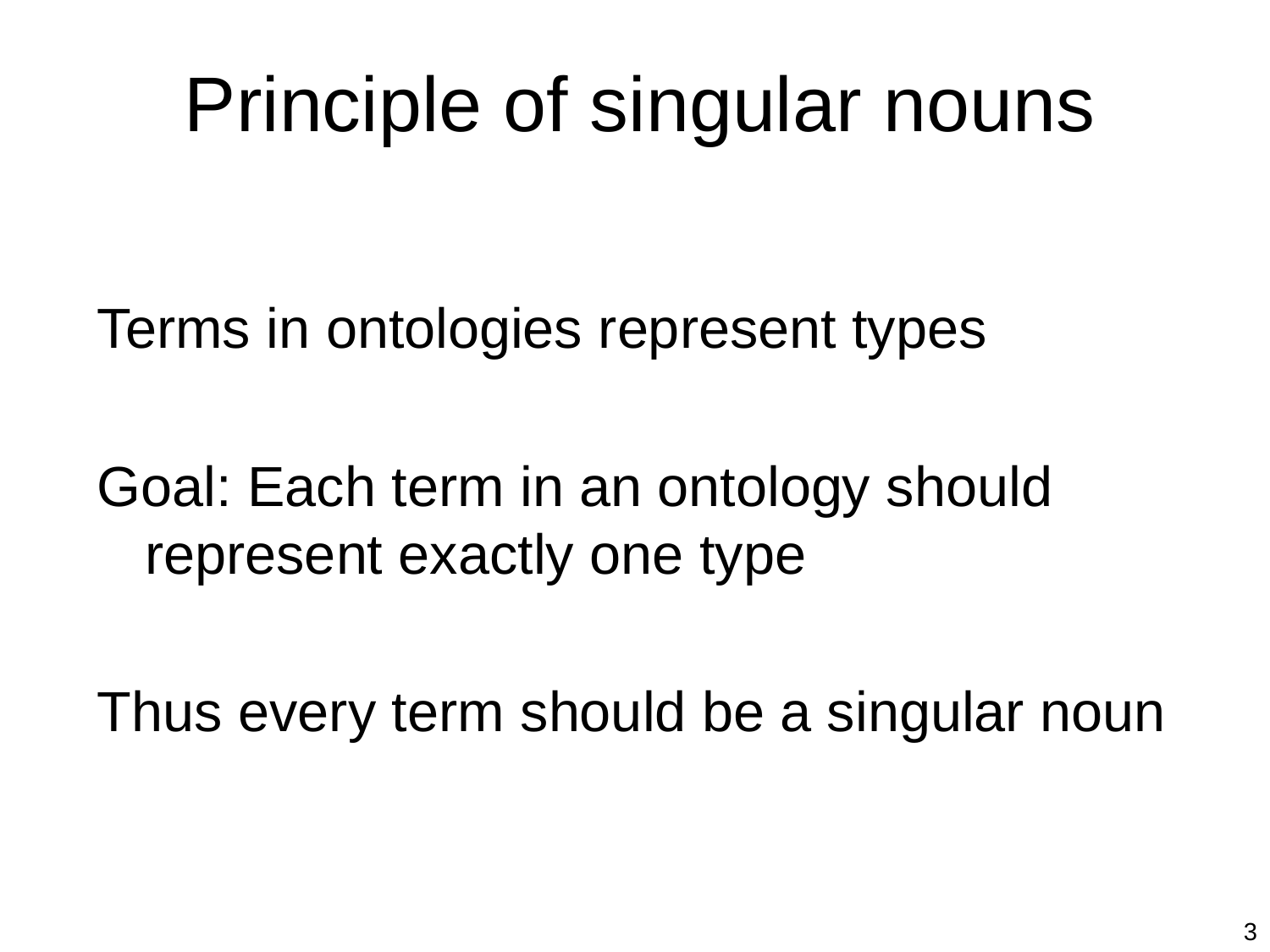

# Principle of singular nouns
Terms in ontologies represent types

Goal: Each term in an ontology should represent exactly one type

Thus every term should be a singular noun
3